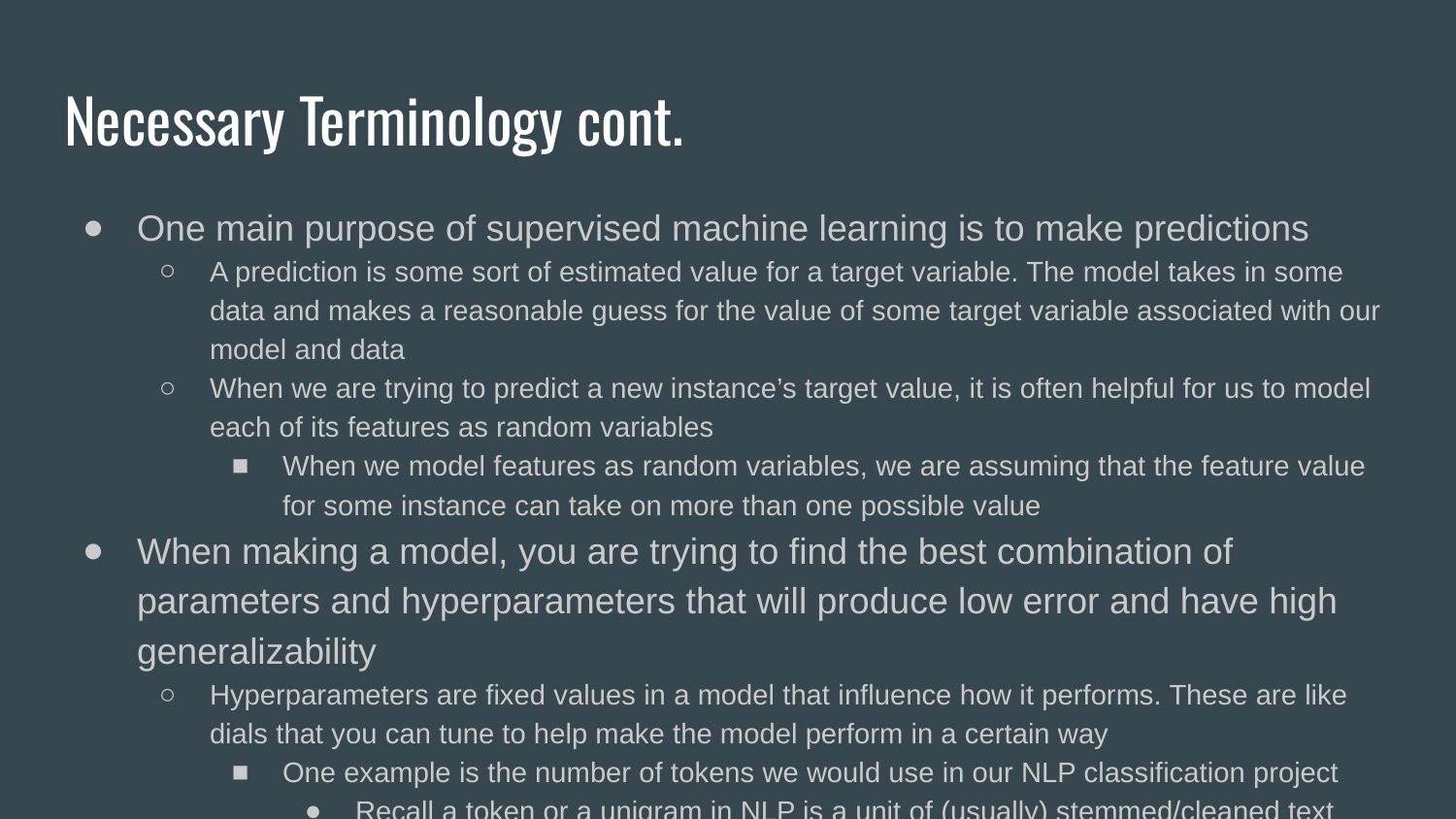

# Necessary Terminology cont.
One main purpose of supervised machine learning is to make predictions
A prediction is some sort of estimated value for a target variable. The model takes in some data and makes a reasonable guess for the value of some target variable associated with our model and data
When we are trying to predict a new instance’s target value, it is often helpful for us to model each of its features as random variables
When we model features as random variables, we are assuming that the feature value for some instance can take on more than one possible value
When making a model, you are trying to find the best combination of parameters and hyperparameters that will produce low error and have high generalizability
Hyperparameters are fixed values in a model that influence how it performs. These are like dials that you can tune to help make the model perform in a certain way
One example is the number of tokens we would use in our NLP classification project
Recall a token or a unigram in NLP is a unit of (usually) stemmed/cleaned text